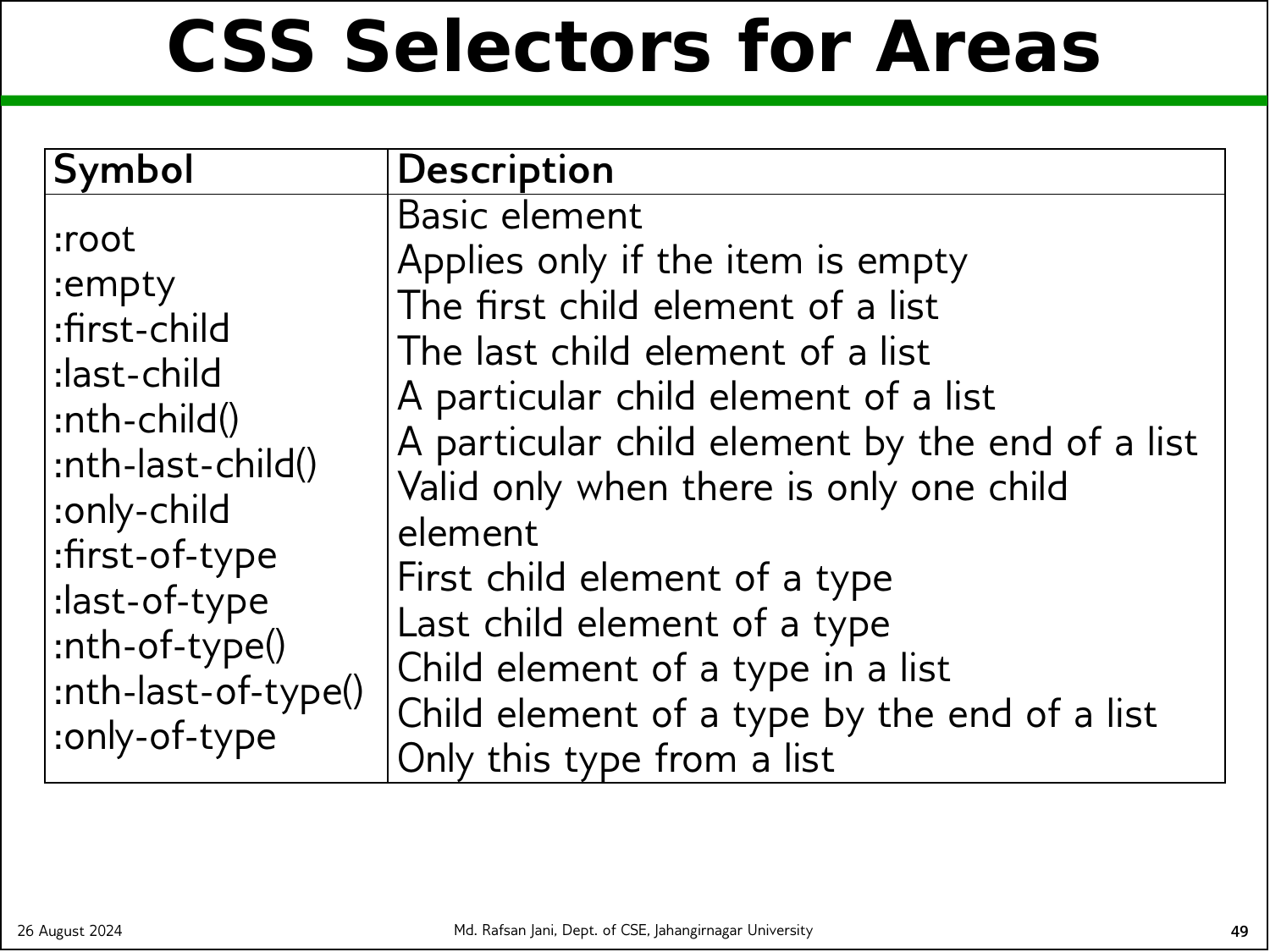

# CSS Selectors for Areas

| Symbol | Description |
| --- | --- |
| :root :empty :first-child :last-child :nth-child() :nth-last-child() :only-child :first-of-type :last-of-type :nth-of-type() :nth-last-of-type() :only-of-type | Basic element Applies only if the item is empty The first child element of a list The last child element of a list A particular child element of a list A particular child element by the end of a list Valid only when there is only one child element First child element of a type Last child element of a type Child element of a type in a list Child element of a type by the end of a list Only this type from a list |
26 August 2024
Md. Rafsan Jani, Dept. of CSE, Jahangirnagar University
49